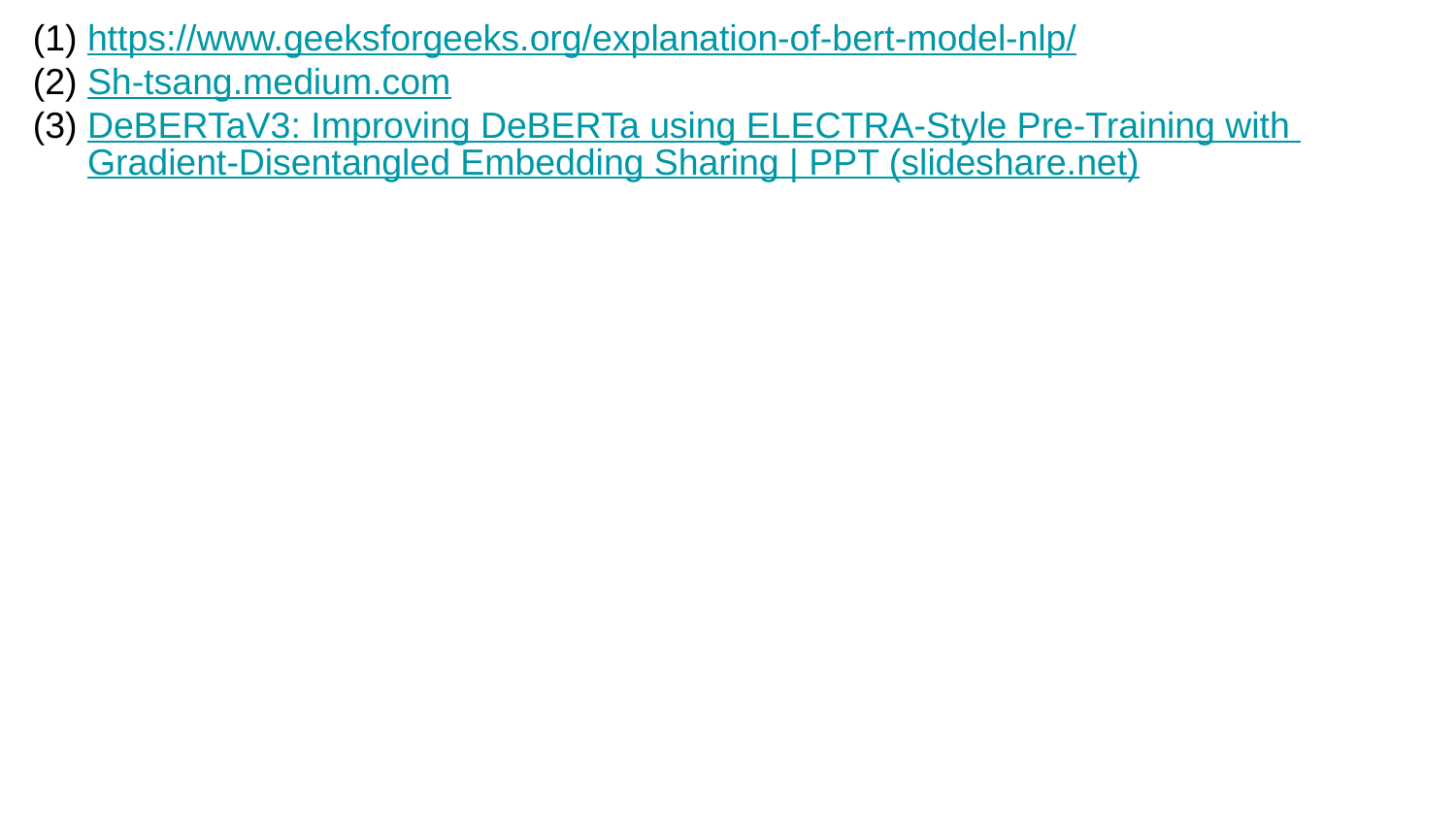

https://www.geeksforgeeks.org/explanation-of-bert-model-nlp/
Sh-tsang.medium.com
DeBERTaV3: Improving DeBERTa using ELECTRA-Style Pre-Training with Gradient-Disentangled Embedding Sharing | PPT (slideshare.net)